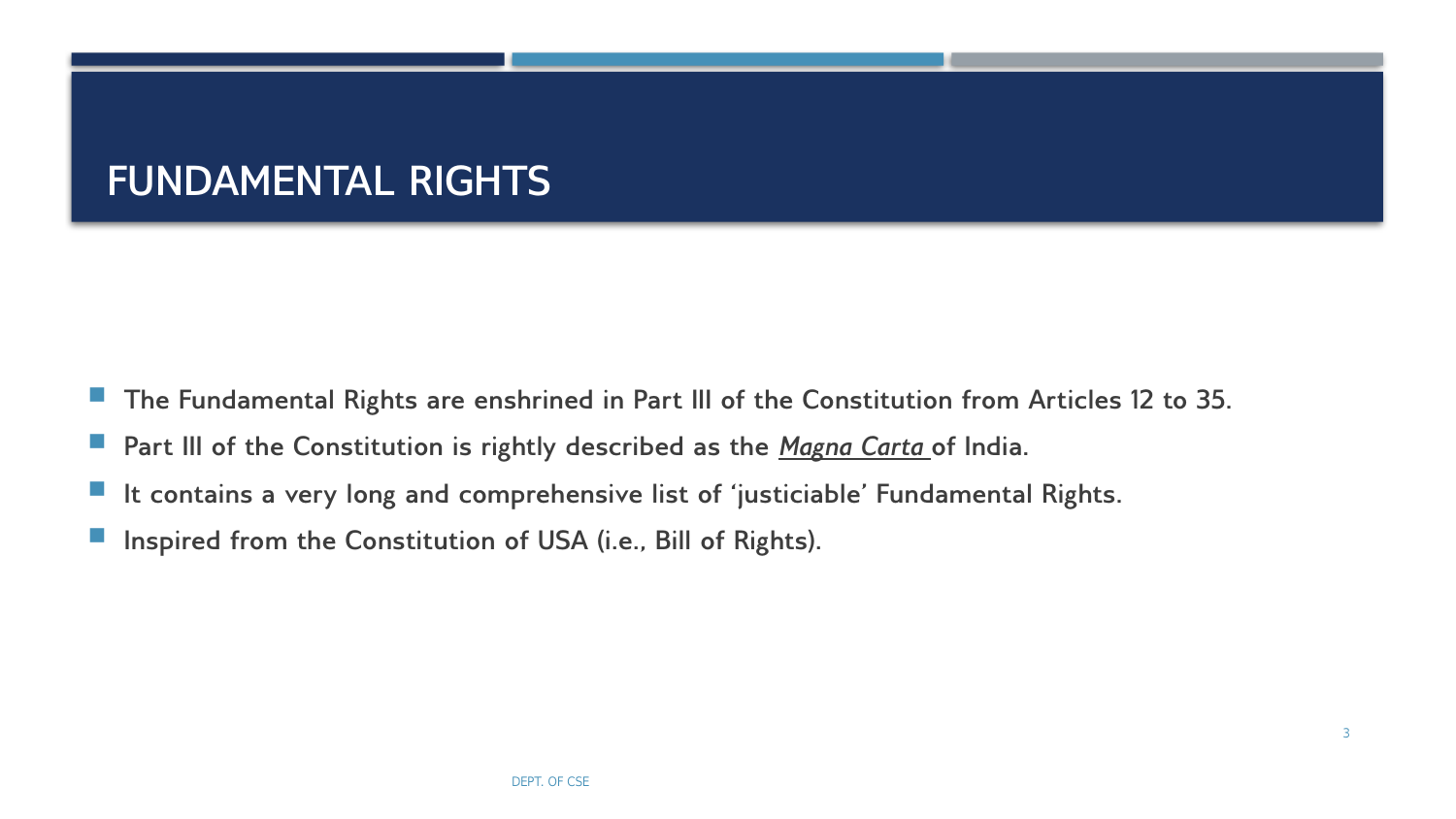

# Fundamental Rights
The Fundamental Rights are enshrined in Part III of the Constitution from Articles 12 to 35.
Part III of the Constitution is rightly described as the Magna Carta of India.
It contains a very long and comprehensive list of ‘justiciable’ Fundamental Rights.
Inspired from the Constitution of USA (i.e., Bill of Rights).
3
Dept. of CSE